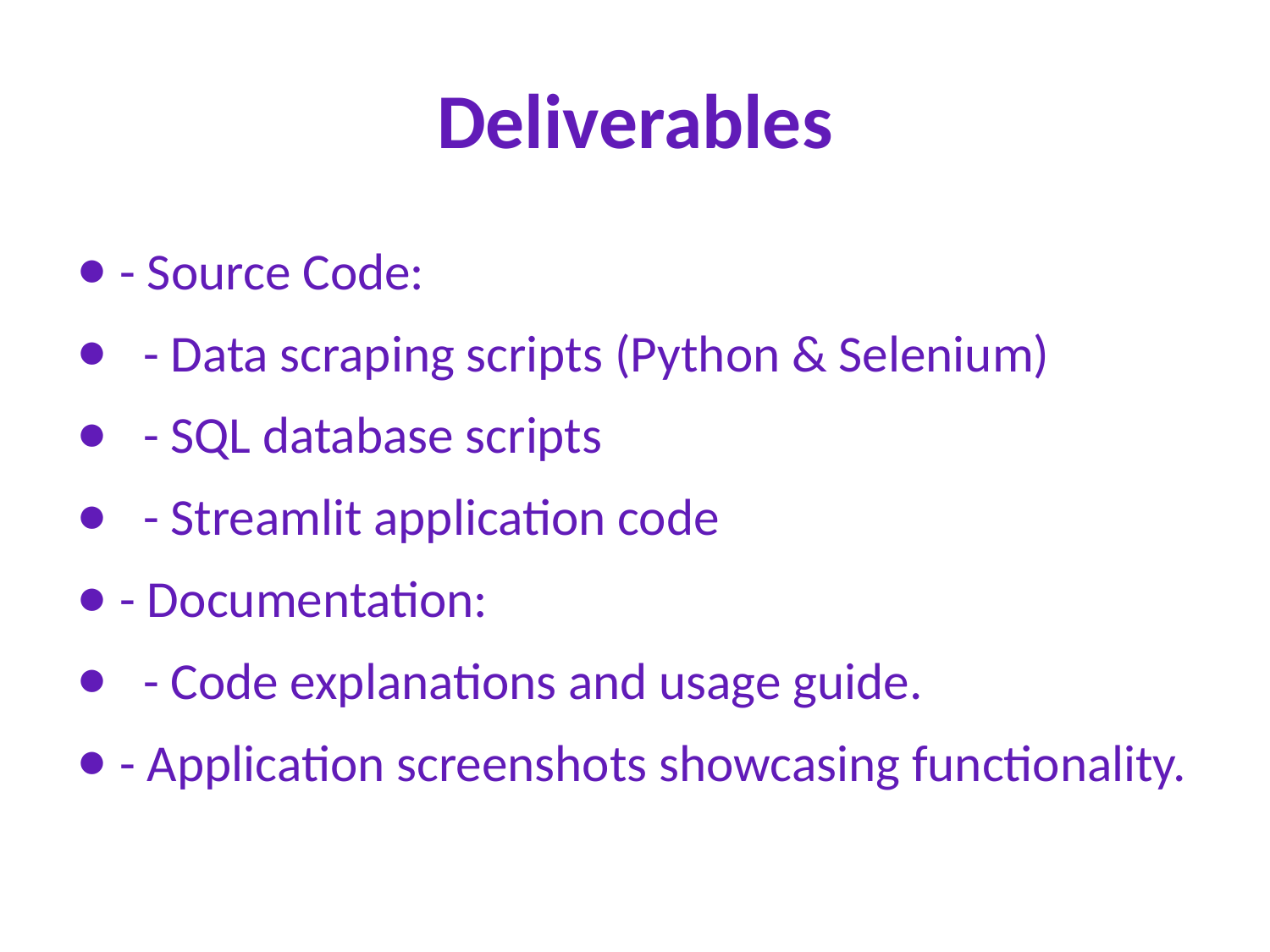

# Deliverables
- Source Code:
  - Data scraping scripts (Python & Selenium)
  - SQL database scripts
  - Streamlit application code
- Documentation:
  - Code explanations and usage guide.
- Application screenshots showcasing functionality.